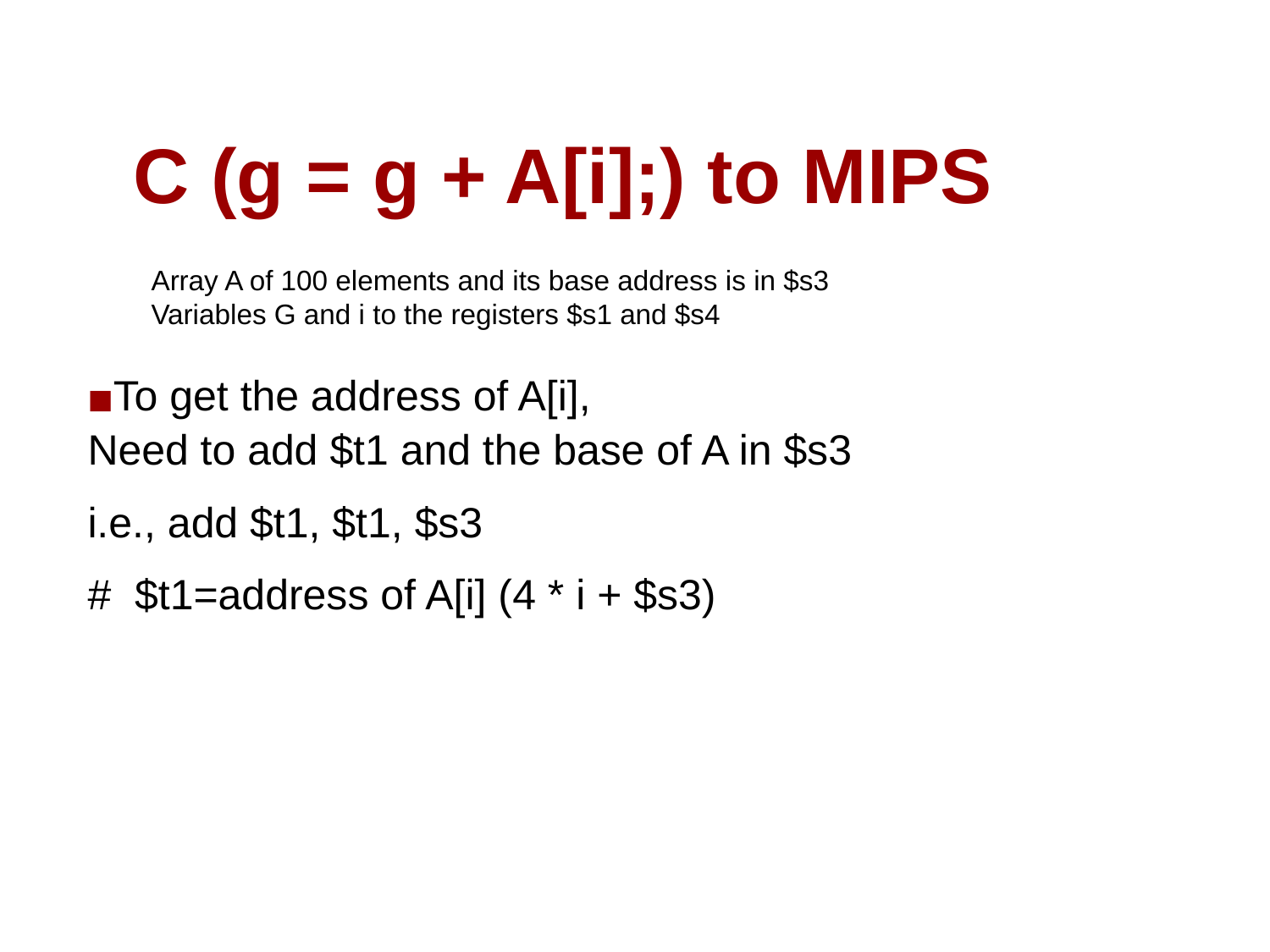

# C (g = g + A[i];) to MIPS
Array A of 100 elements and its base address is in $s3
Variables G and i to the registers $s1 and $s4

To get the address of A[i],
Need to add $t1 and the base of A in $s3
i.e., add $t1, $t1, $s3
#  $t1=address of A[i] (4 * i + $s3)